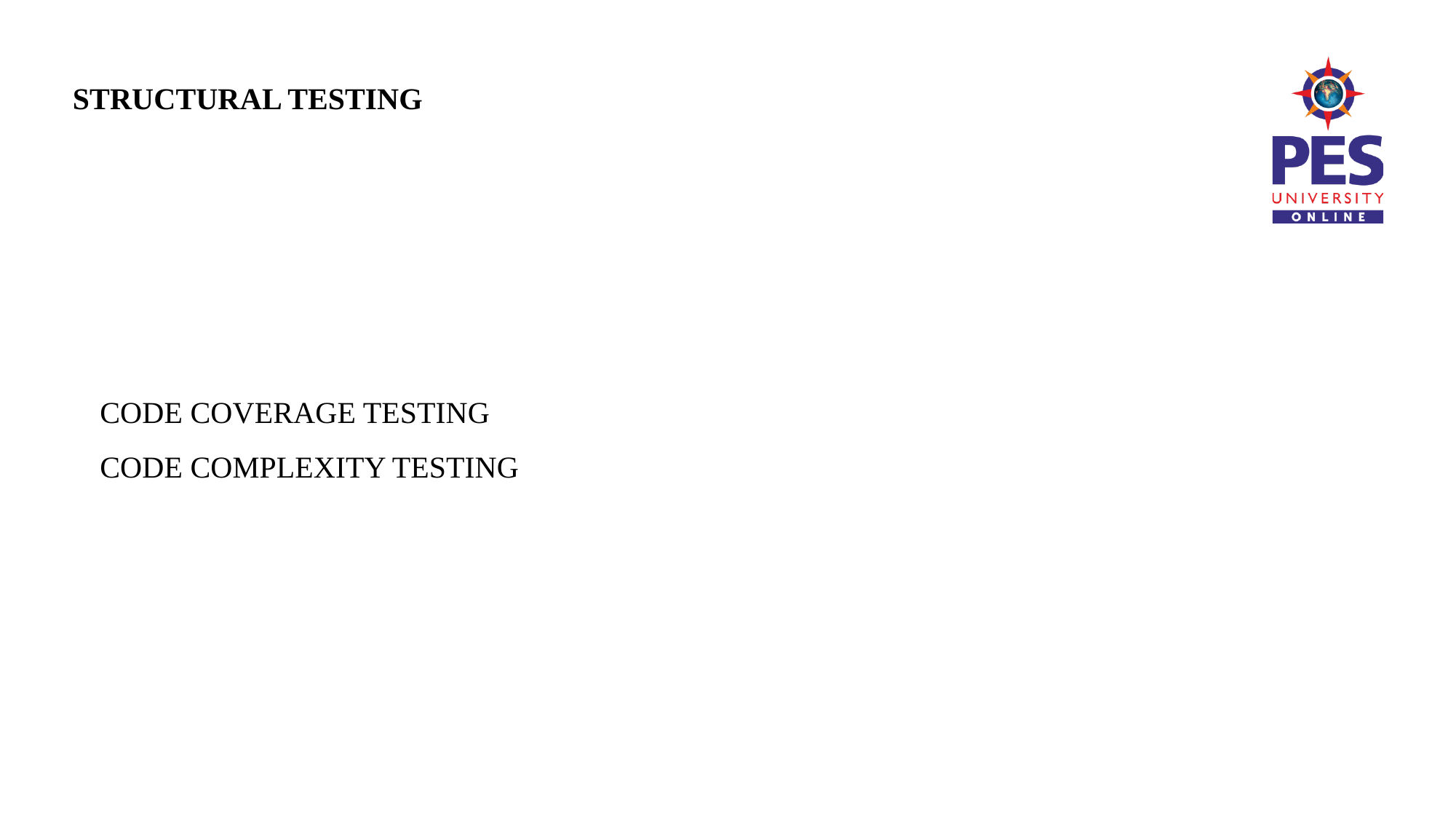

# STRUCTURAL TESTING
CODE COVERAGE TESTING
CODE COMPLEXITY TESTING